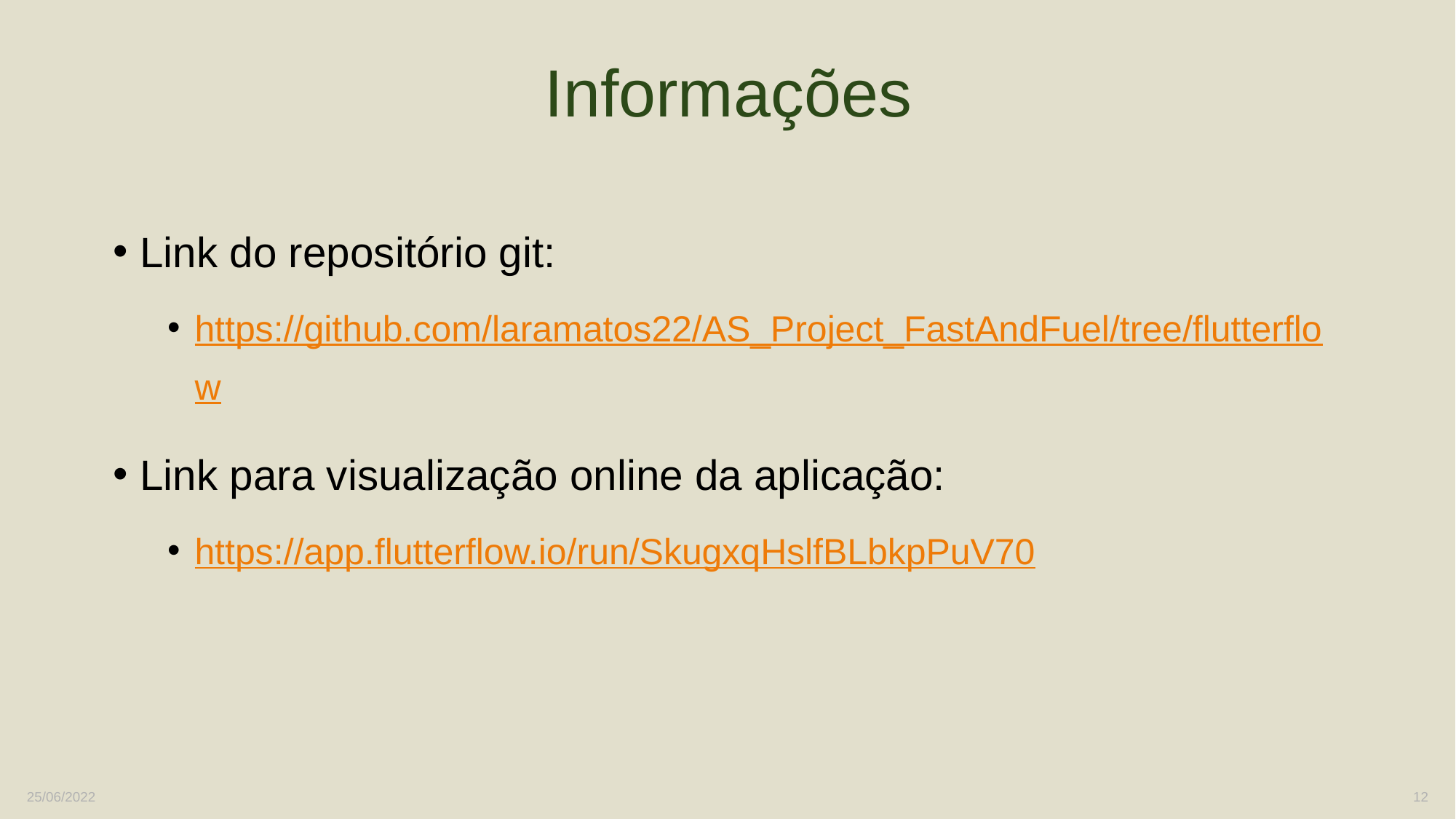

# Informações
Link do repositório git:
https://github.com/laramatos22/AS_Project_FastAndFuel/tree/flutterflow
Link para visualização online da aplicação:
https://app.flutterflow.io/run/SkugxqHslfBLbkpPuV70

25/06/2022
12